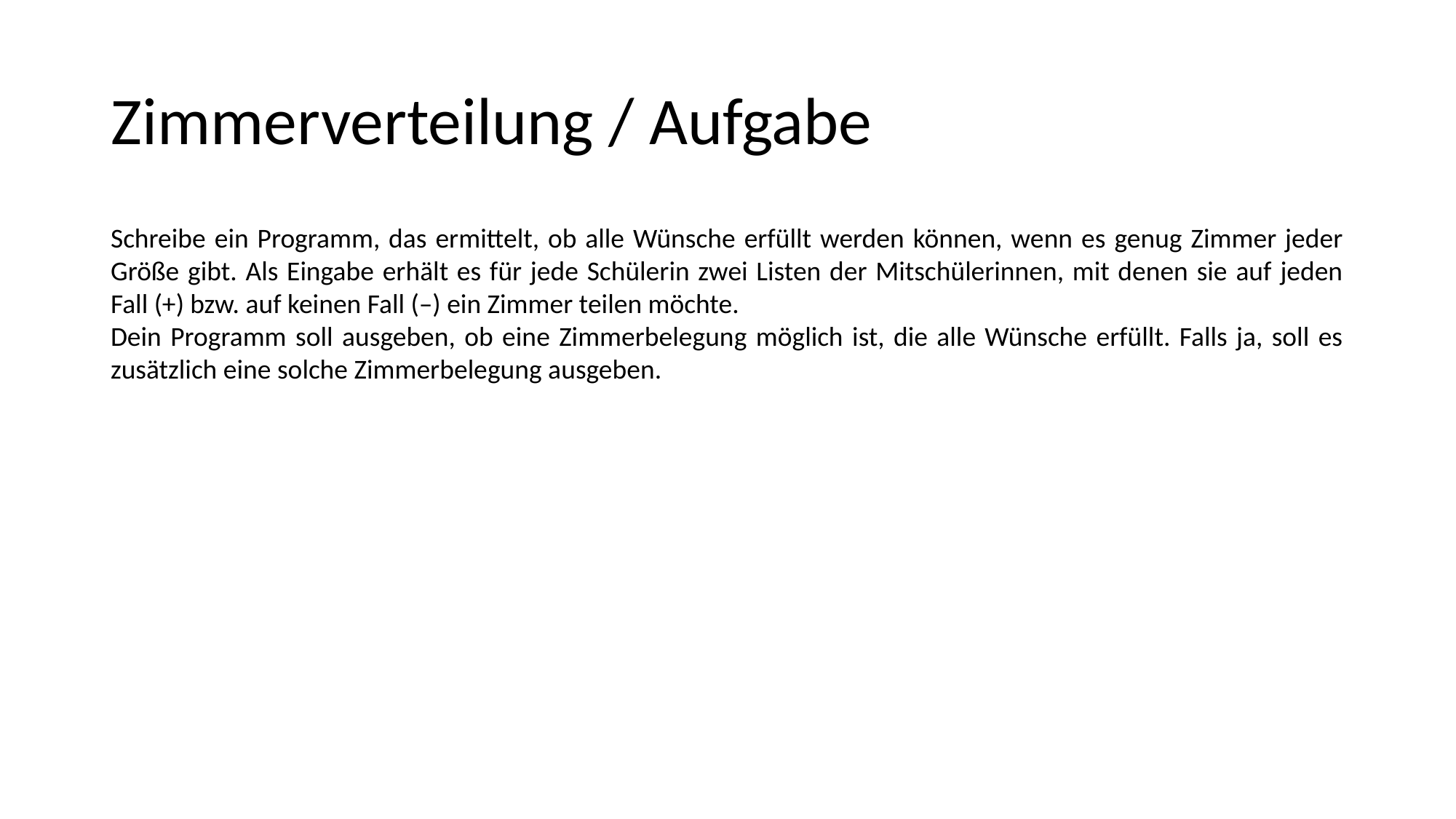

# Zimmerverteilung / Aufgabe
Schreibe ein Programm, das ermittelt, ob alle Wünsche erfüllt werden können, wenn es genug Zimmer jeder Größe gibt. Als Eingabe erhält es für jede Schülerin zwei Listen der Mitschülerinnen, mit denen sie auf jeden Fall (+) bzw. auf keinen Fall (–) ein Zimmer teilen möchte.
Dein Programm soll ausgeben, ob eine Zimmerbelegung möglich ist, die alle Wünsche erfüllt. Falls ja, soll es zusätzlich eine solche Zimmerbelegung ausgeben.